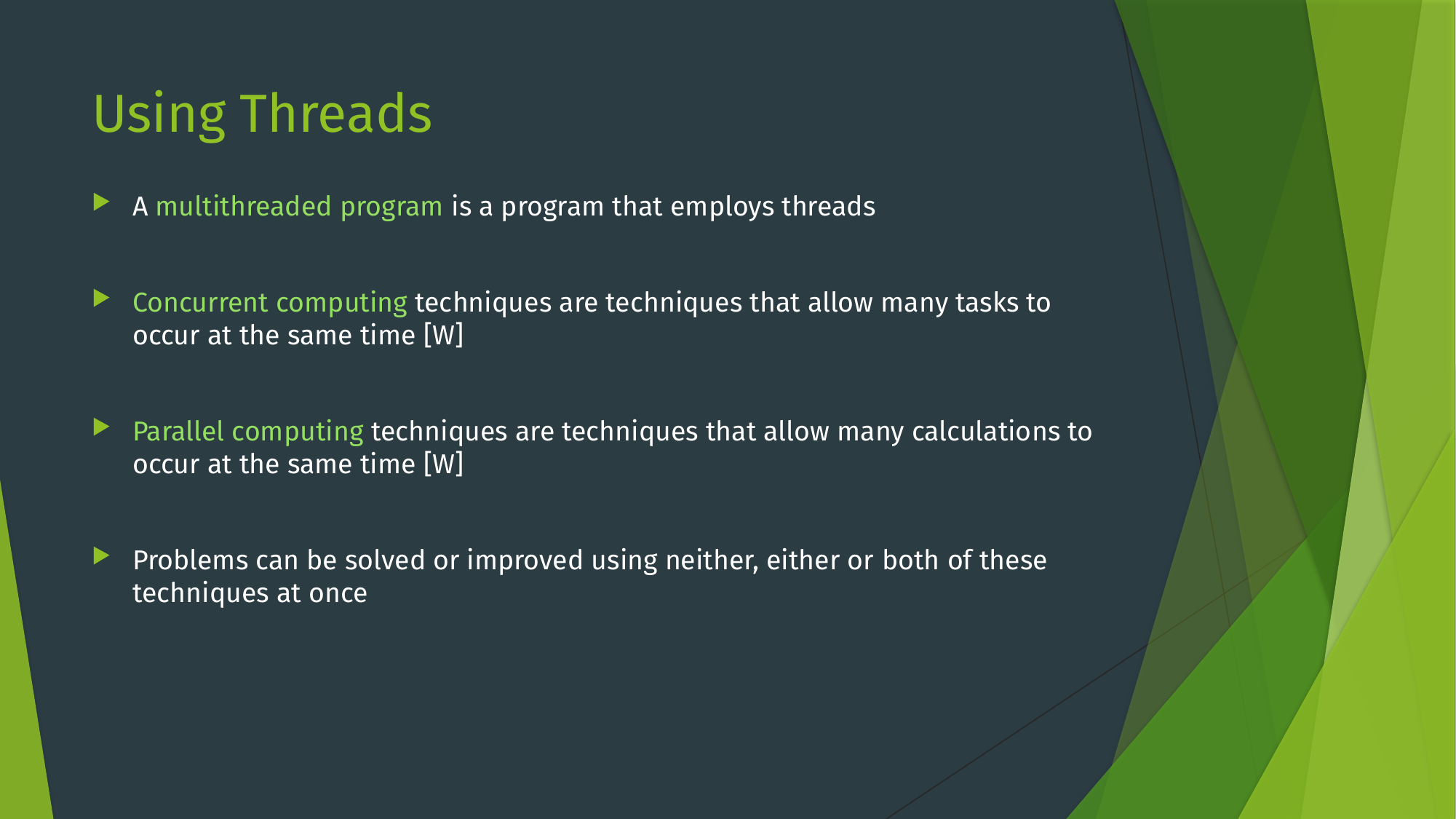

# Using Threads
A multithreaded program is a program that employs threads

Concurrent computing techniques are techniques that allow many tasks to occur at the same time [W]

Parallel computing techniques are techniques that allow many calculations to occur at the same time [W]

Problems can be solved or improved using neither, either or both of these techniques at once